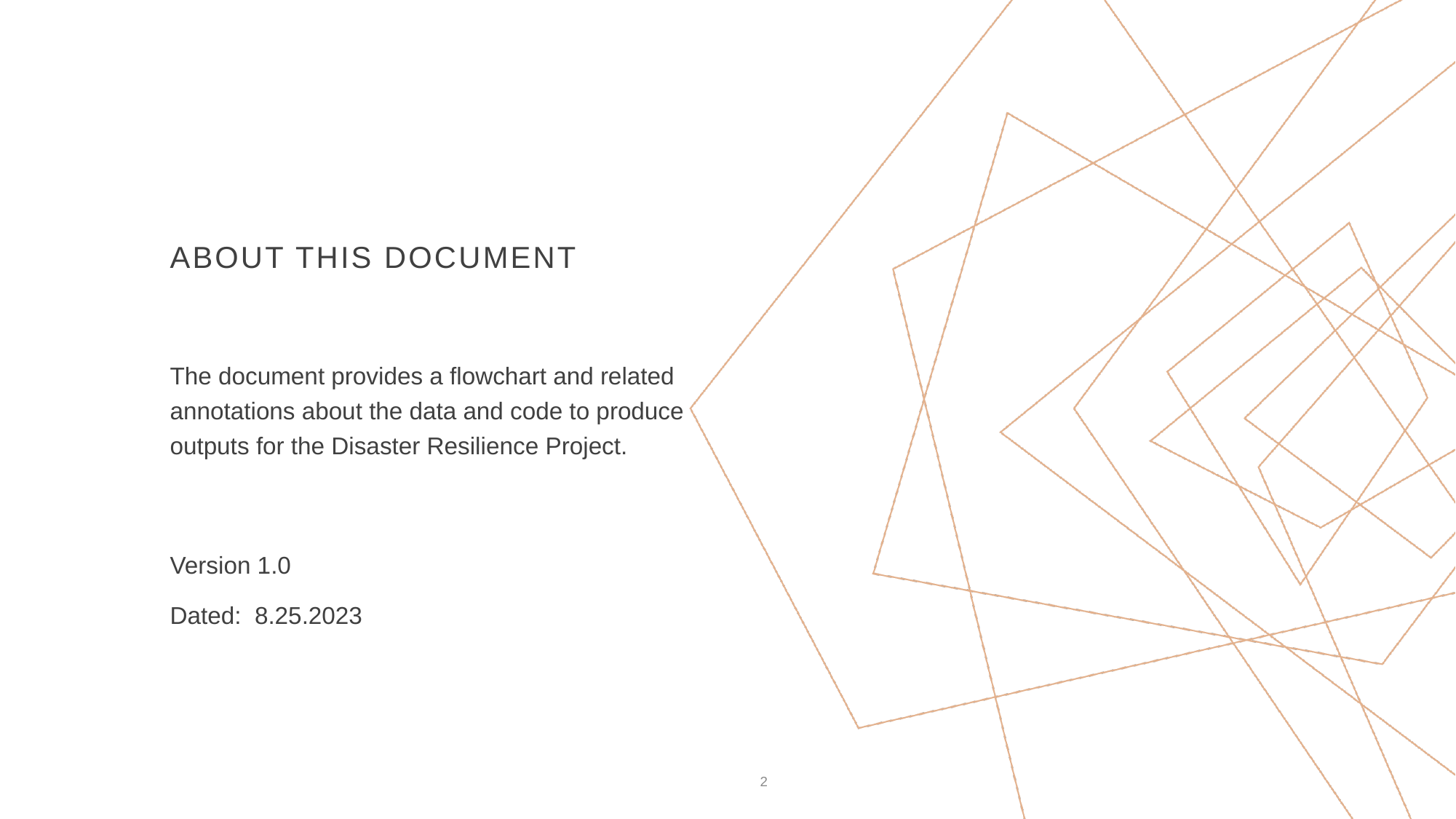

# About this Document
The document provides a flowchart and related annotations about the data and code to produce outputs for the Disaster Resilience Project.
Version 1.0
Dated:  8.25.2023
2